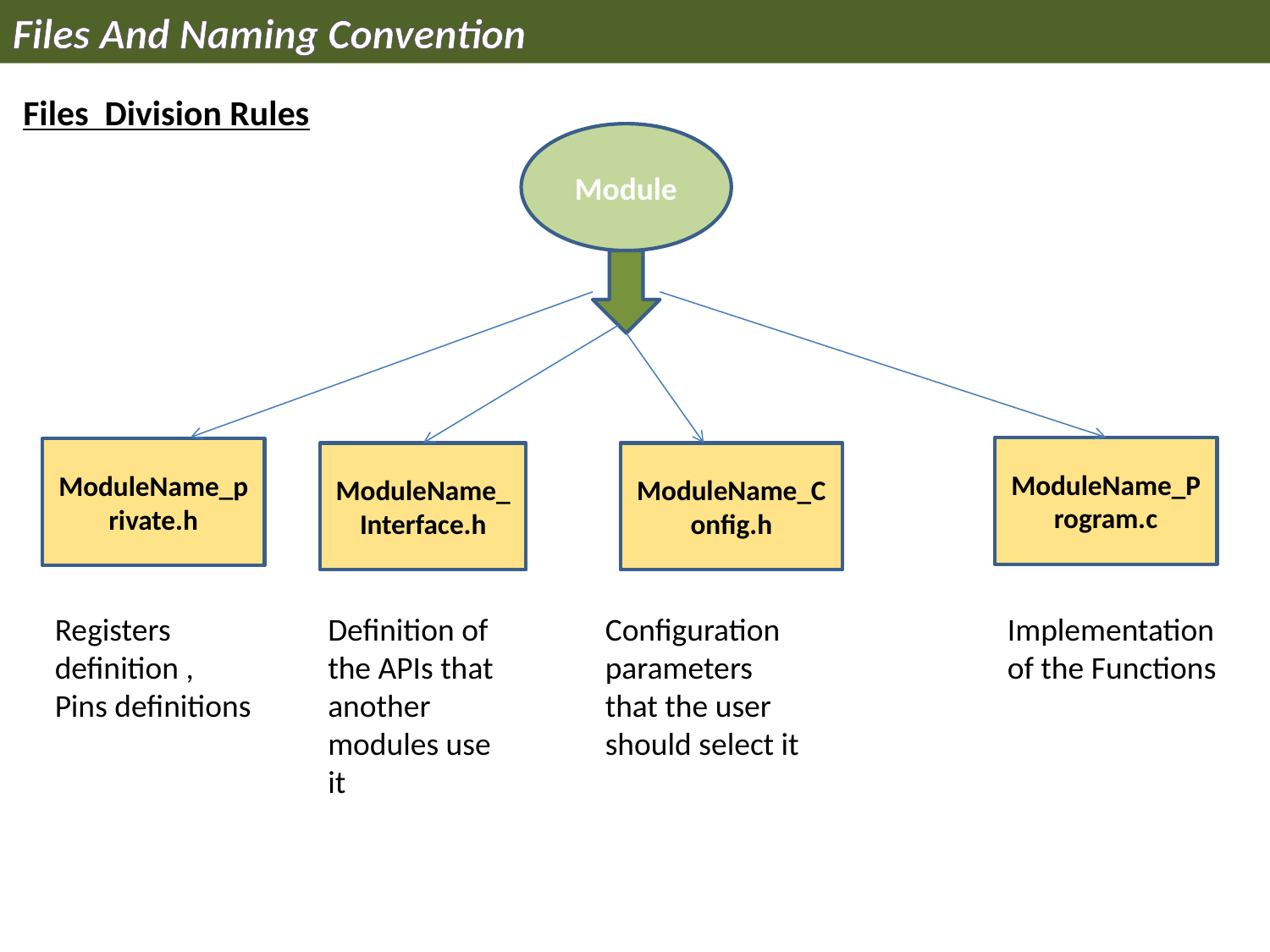

Files And Naming Convention
Files  Division Rules

Module

ModuleName_Program.c
ModuleName_private.h
ModuleName_Interface.h
ModuleName_Config.h
Registers definition , Pins definitions
Definition of the APIs that another modules use it
Configuration parameters that the user should select it
Implementation of the Functions